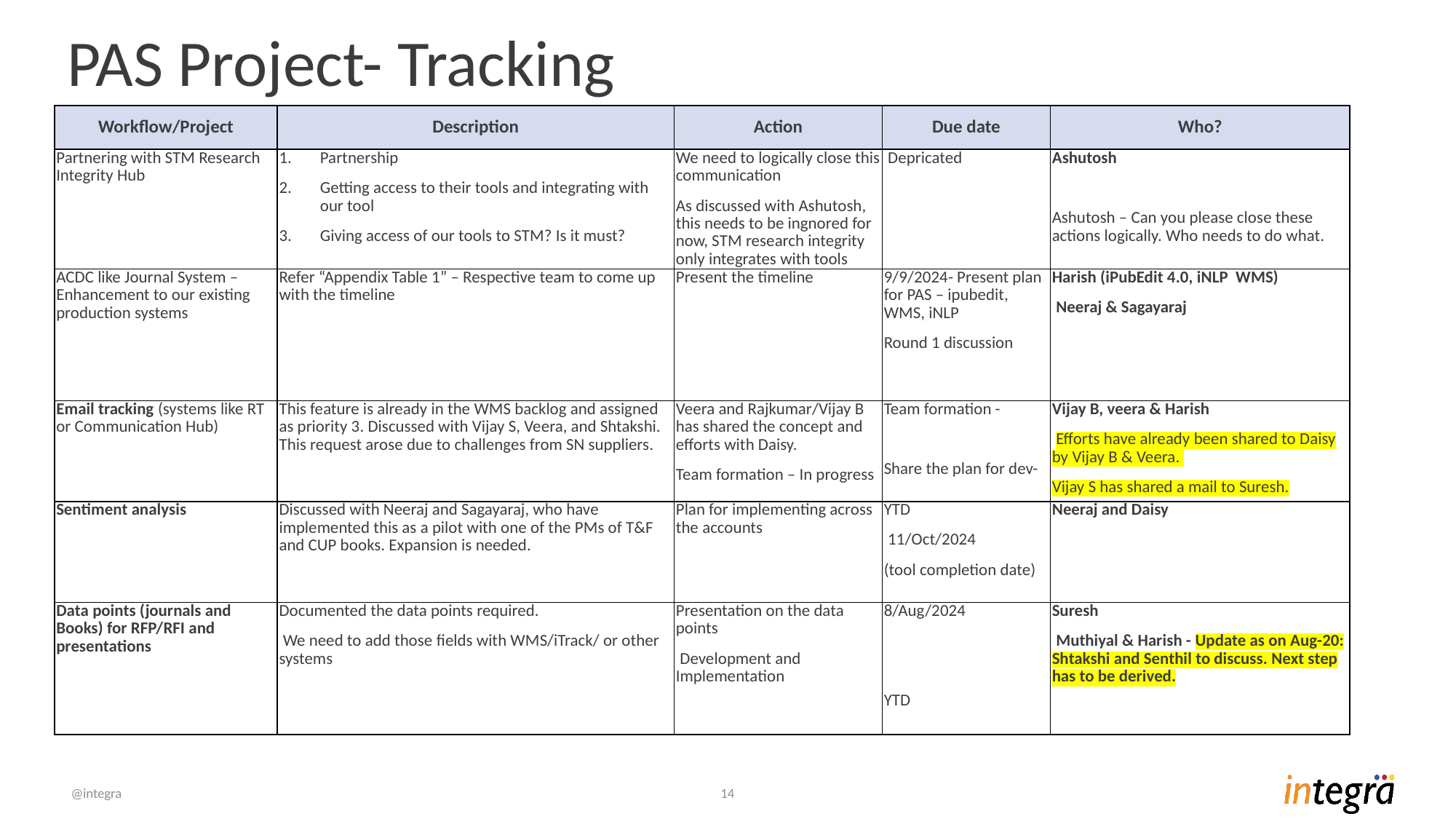

# PAS Project- Tracking
| Workflow/Project | Description | Action | Due date | Who? |
| --- | --- | --- | --- | --- |
| Partnering with STM Research Integrity Hub | Partnership Getting access to their tools and integrating with our tool Giving access of our tools to STM? Is it must? | We need to logically close this communication As discussed with Ashutosh, this needs to be ingnored for now, STM research integrity only integrates with tools | Depricated | Ashutosh Ashutosh – Can you please close these actions logically. Who needs to do what. |
| ACDC like Journal System – Enhancement to our existing production systems | Refer “Appendix Table 1” – Respective team to come up with the timeline | Present the timeline | 9/9/2024- Present plan for PAS – ipubedit, WMS, iNLP Round 1 discussion | Harish (iPubEdit 4.0, iNLP WMS)  Neeraj & Sagayaraj |
| Email tracking (systems like RT or Communication Hub) | This feature is already in the WMS backlog and assigned as priority 3. Discussed with Vijay S, Veera, and Shtakshi. This request arose due to challenges from SN suppliers. | Veera and Rajkumar/Vijay B has shared the concept and efforts with Daisy. Team formation – In progress | Team formation - Share the plan for dev- | Vijay B, veera & Harish  Efforts have already been shared to Daisy by Vijay B & Veera. Vijay S has shared a mail to Suresh. |
| Sentiment analysis | Discussed with Neeraj and Sagayaraj, who have implemented this as a pilot with one of the PMs of T&F and CUP books. Expansion is needed. | Plan for implementing across the accounts | YTD  11/Oct/2024 (tool completion date) | Neeraj and Daisy |
| Data points (journals and Books) for RFP/RFI and presentations | Documented the data points required.  We need to add those fields with WMS/iTrack/ or other systems | Presentation on the data points  Development and Implementation | 8/Aug/2024 YTD | Suresh  Muthiyal & Harish - Update as on Aug-20: Shtakshi and Senthil to discuss. Next step has to be derived. |
@integra
14